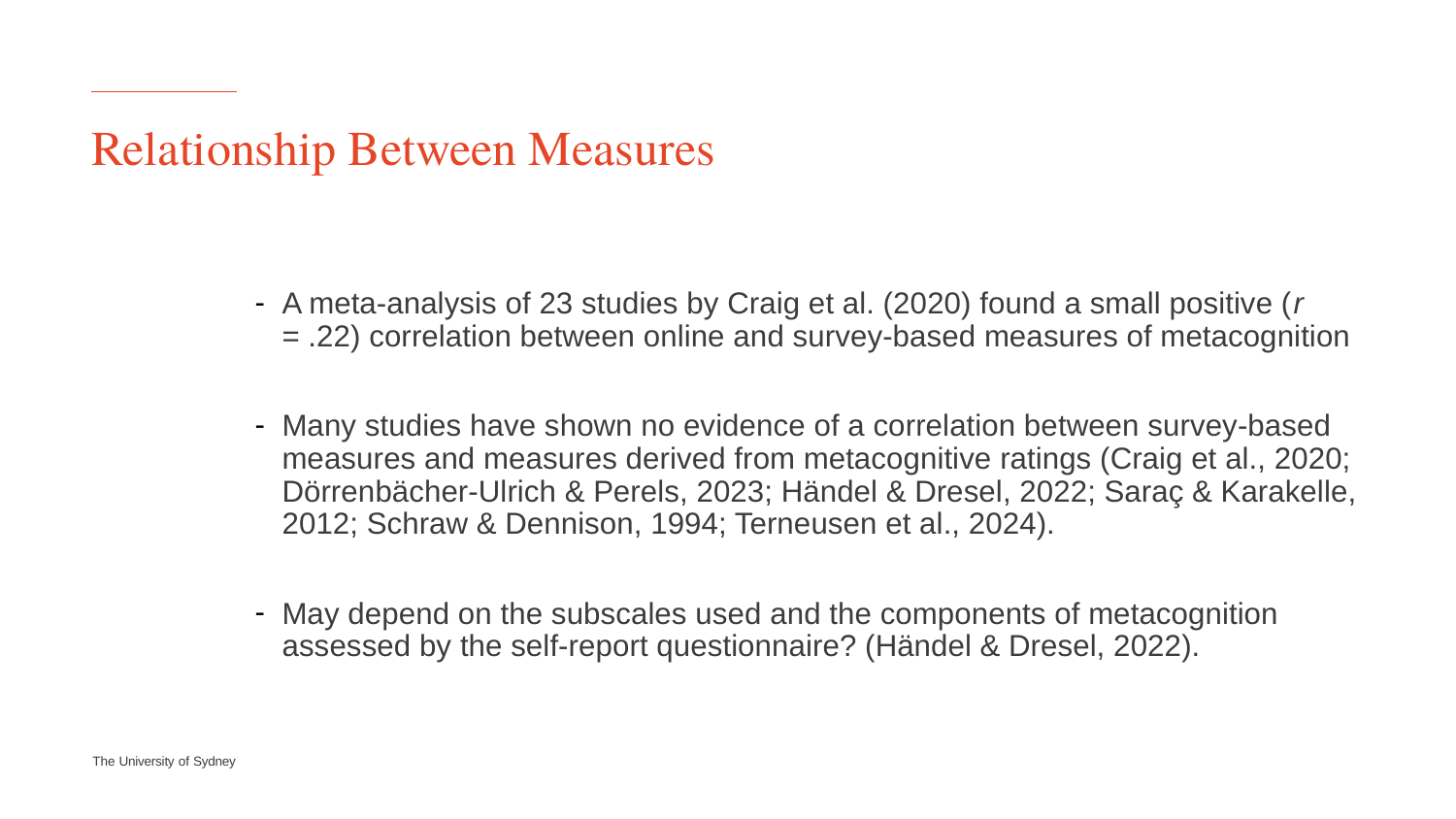

# Relationship Between Measures
A meta-analysis of 23 studies by Craig et al. (2020) found a small positive (r = .22) correlation between online and survey-based measures of metacognition

Many studies have shown no evidence of a correlation between survey-based measures and measures derived from metacognitive ratings (Craig et al., 2020; Dörrenbächer-Ulrich & Perels, 2023; Händel & Dresel, 2022; Saraç & Karakelle, 2012; Schraw & Dennison, 1994; Terneusen et al., 2024).

May depend on the subscales used and the components of metacognition assessed by the self-report questionnaire? (Händel & Dresel, 2022).